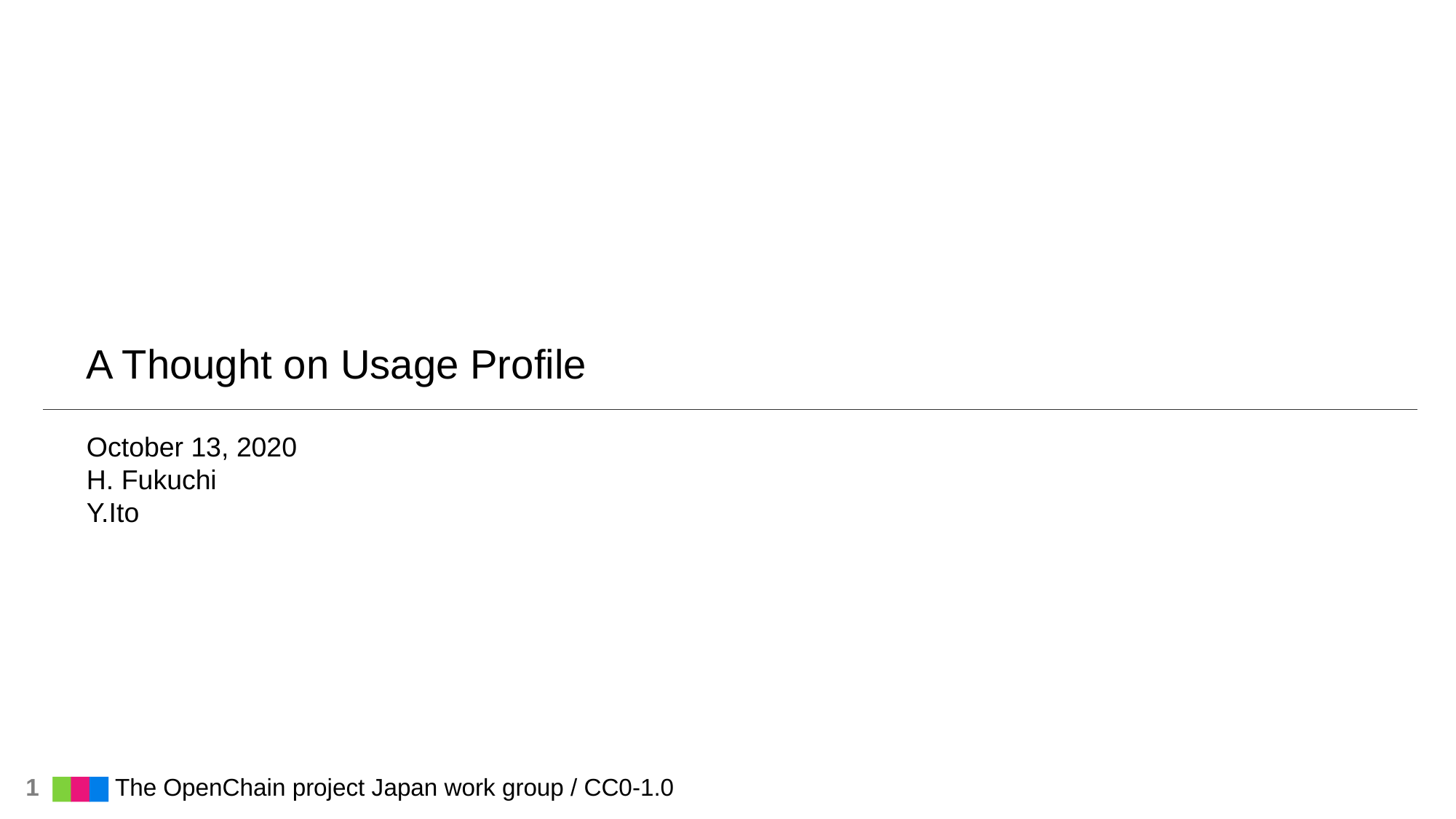

# A Thought on Usage Profile
October 13, 2020
H. Fukuchi
Y.Ito